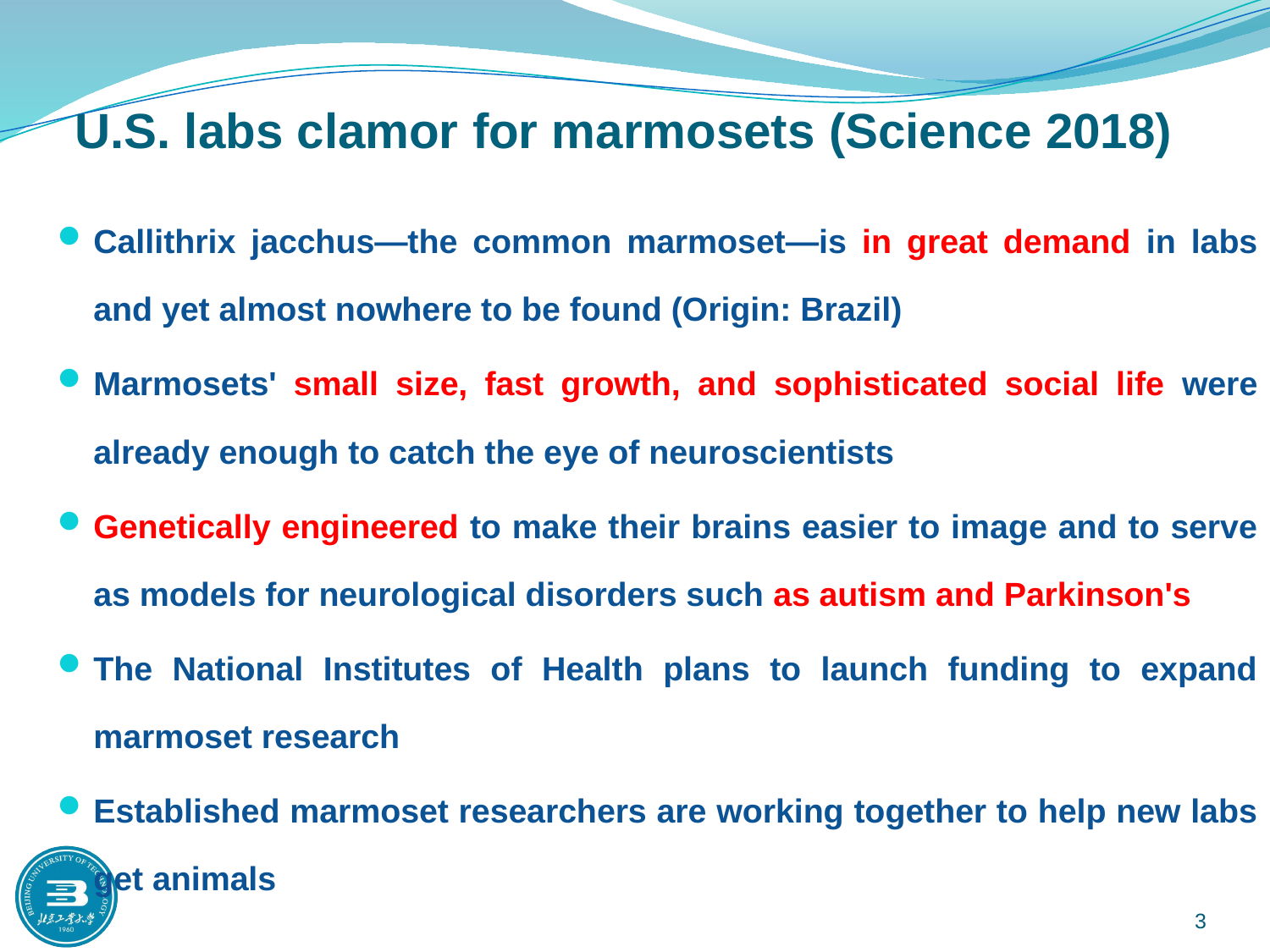

# U.S. labs clamor for marmosets (Science 2018)
Callithrix jacchus—the common marmoset—is in great demand in labs and yet almost nowhere to be found (Origin: Brazil)
Marmosets' small size, fast growth, and sophisticated social life were already enough to catch the eye of neuroscientists
Genetically engineered to make their brains easier to image and to serve as models for neurological disorders such as autism and Parkinson's
The National Institutes of Health plans to launch funding to expand marmoset research
Established marmoset researchers are working together to help new labs get animals
3